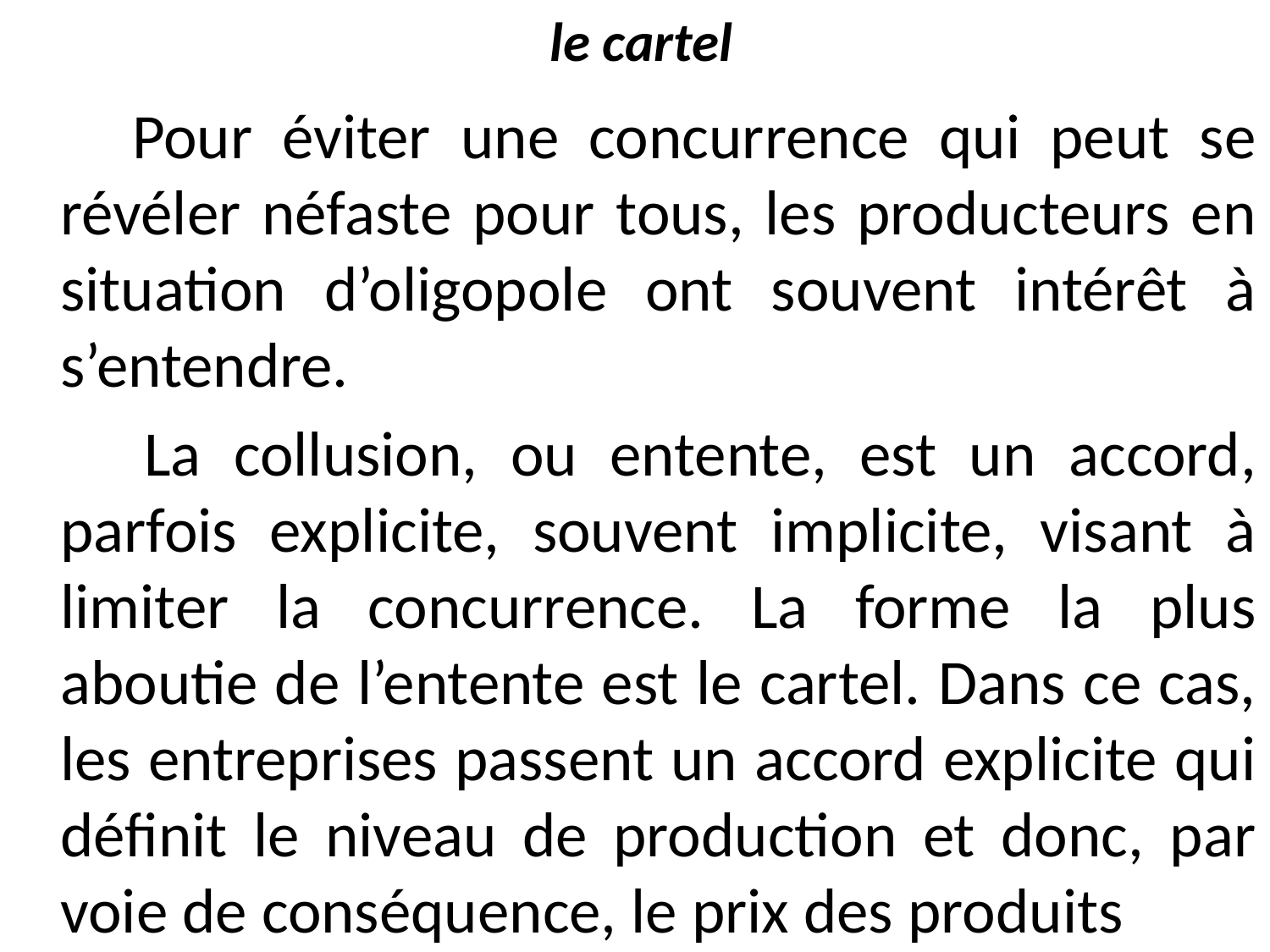

# le cartel
    Pour éviter une concurrence qui peut se révéler néfaste pour tous, les producteurs en situation d’oligopole ont souvent intérêt à s’entendre.
    La collusion, ou entente, est un accord, parfois explicite, souvent implicite, visant à limiter la concurrence. La forme la plus aboutie de l’entente est le cartel. Dans ce cas, les entreprises passent un accord explicite qui définit le niveau de production et donc, par voie de conséquence, le prix des produits